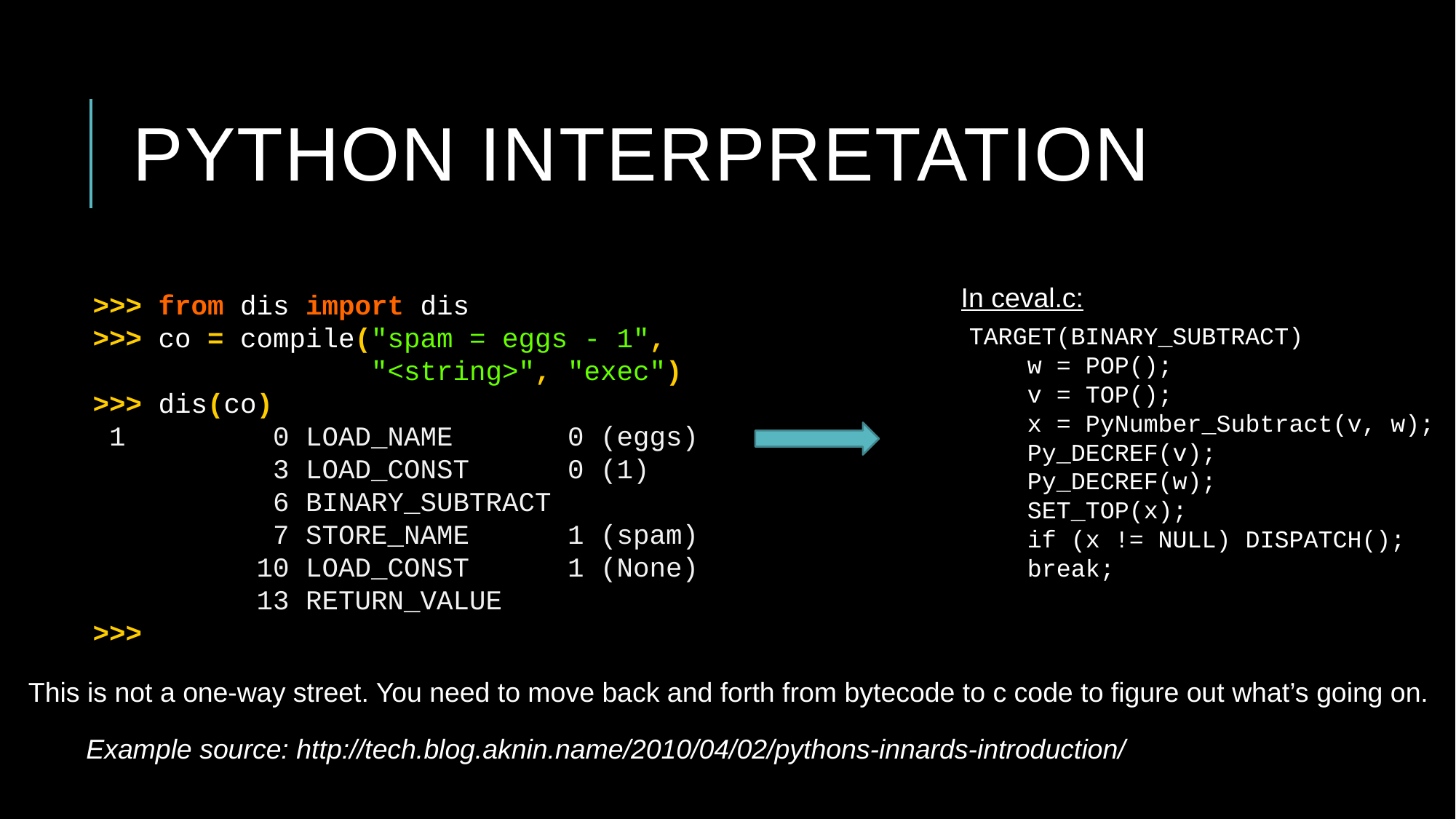

# Python interpretation
In ceval.c:
>>> from dis import dis
>>> co = compile("spam = eggs - 1",
                 "<string>", "exec")
>>> dis(co)
 1         0 LOAD_NAME       0 (eggs)
           3 LOAD_CONST      0 (1)
           6 BINARY_SUBTRACT
           7 STORE_NAME      1 (spam)
          10 LOAD_CONST      1 (None)
          13 RETURN_VALUE
>>>
TARGET(BINARY_SUBTRACT)
    w = POP();
    v = TOP();
    x = PyNumber_Subtract(v, w);
    Py_DECREF(v);
    Py_DECREF(w);
    SET_TOP(x);
    if (x != NULL) DISPATCH();
    break;

This is not a one-way street. You need to move back and forth from bytecode to c code to figure out what’s going on.
Example source: http://tech.blog.aknin.name/2010/04/02/pythons-innards-introduction/